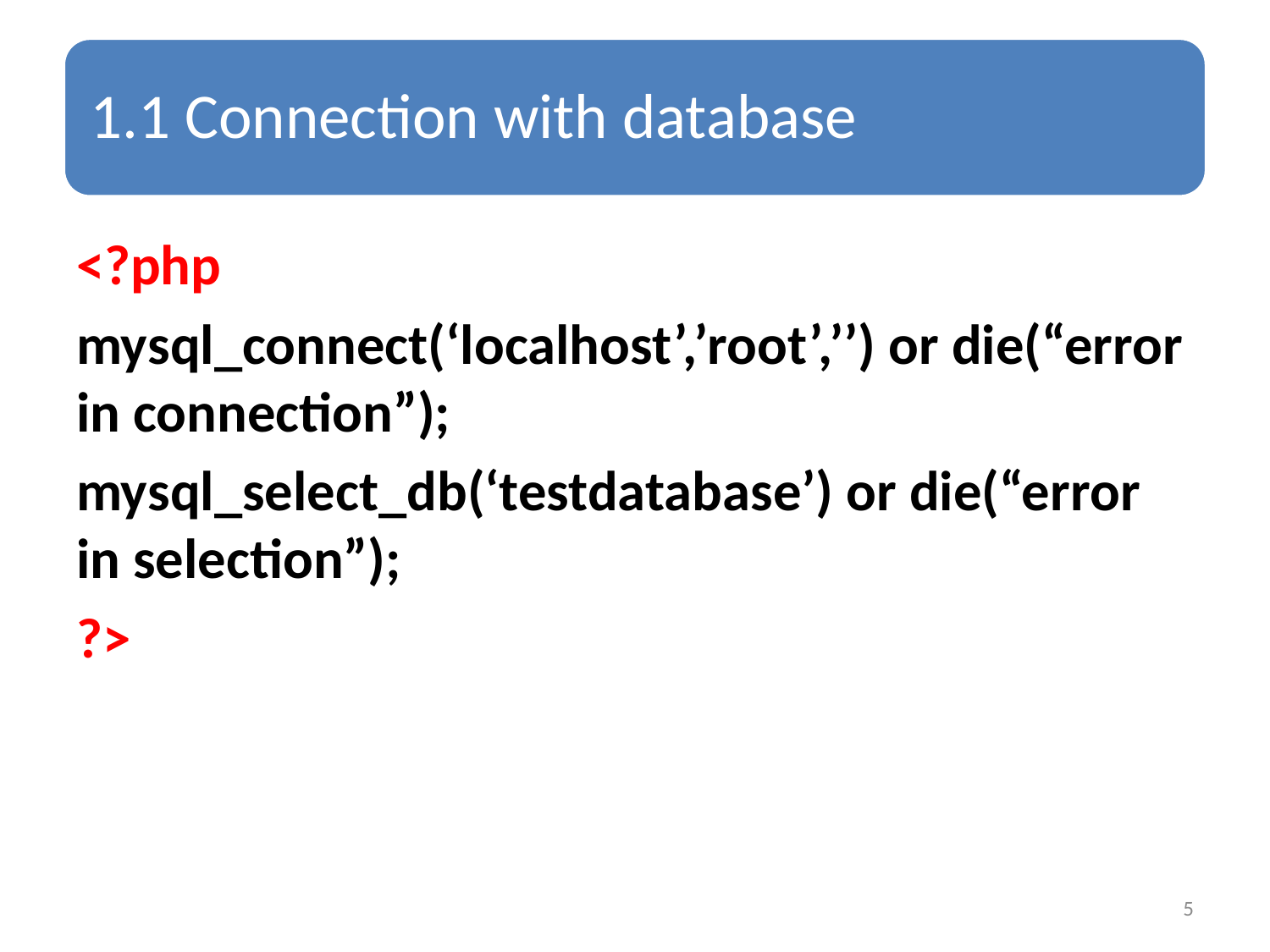

1.1 Connection with database
<?php
mysql_connect(‘localhost’,’root’,’’) or die(“error in connection”);
mysql_select_db(‘testdatabase’) or die(“error in selection”);
?>
5